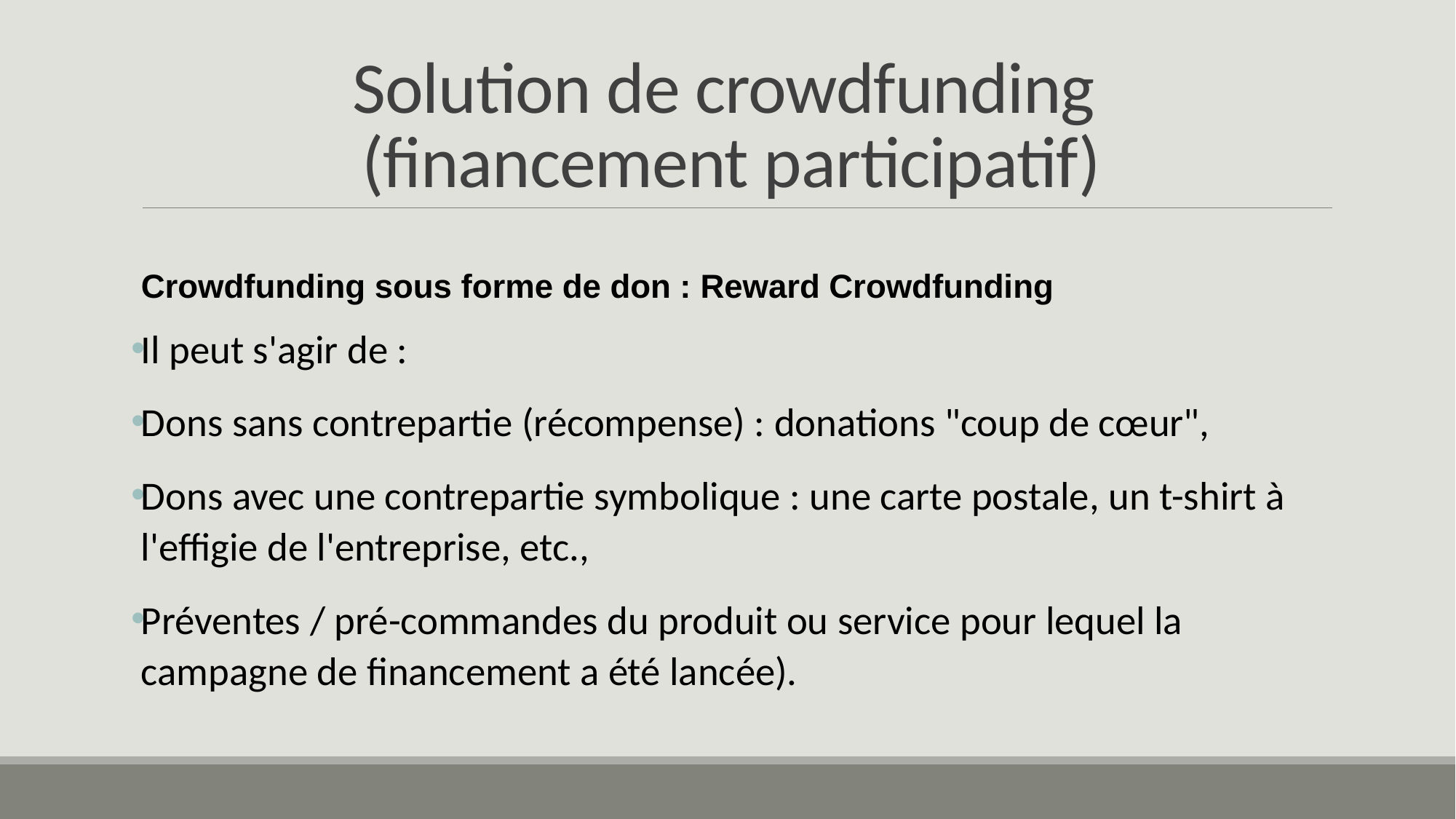

# Solution de crowdfunding (financement participatif)
Crowdfunding sous forme de don : Reward Crowdfunding
Il peut s'agir de :
Dons sans contrepartie (récompense) : donations "coup de cœur",
Dons avec une contrepartie symbolique : une carte postale, un t-shirt à l'effigie de l'entreprise, etc.,
Préventes / pré-commandes du produit ou service pour lequel la campagne de financement a été lancée).